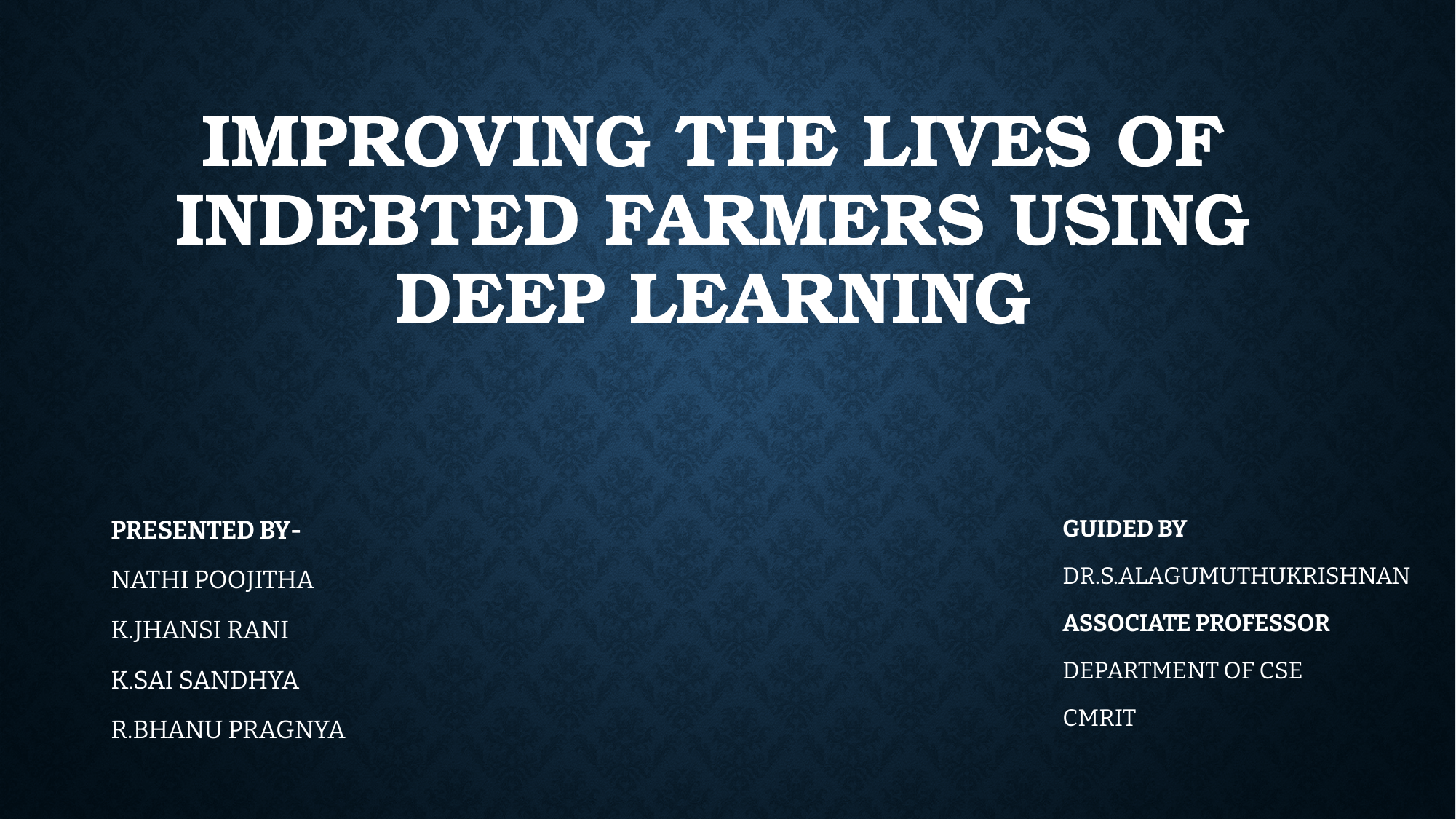

# IMPROVING THE LIVES OF INDEBTED FARMERS USING DEEP LEARNING
PRESENTED BY-
NATHI POOJITHA
K.JHANSI RANI
K.SAI SANDHYA
R.BHANU PRAGNYA
GUIDED BY
DR.S.ALAGUMUTHUKRISHNAN
ASSOCIATE PROFESSOR
DEPARTMENT OF CSE
CMRIT